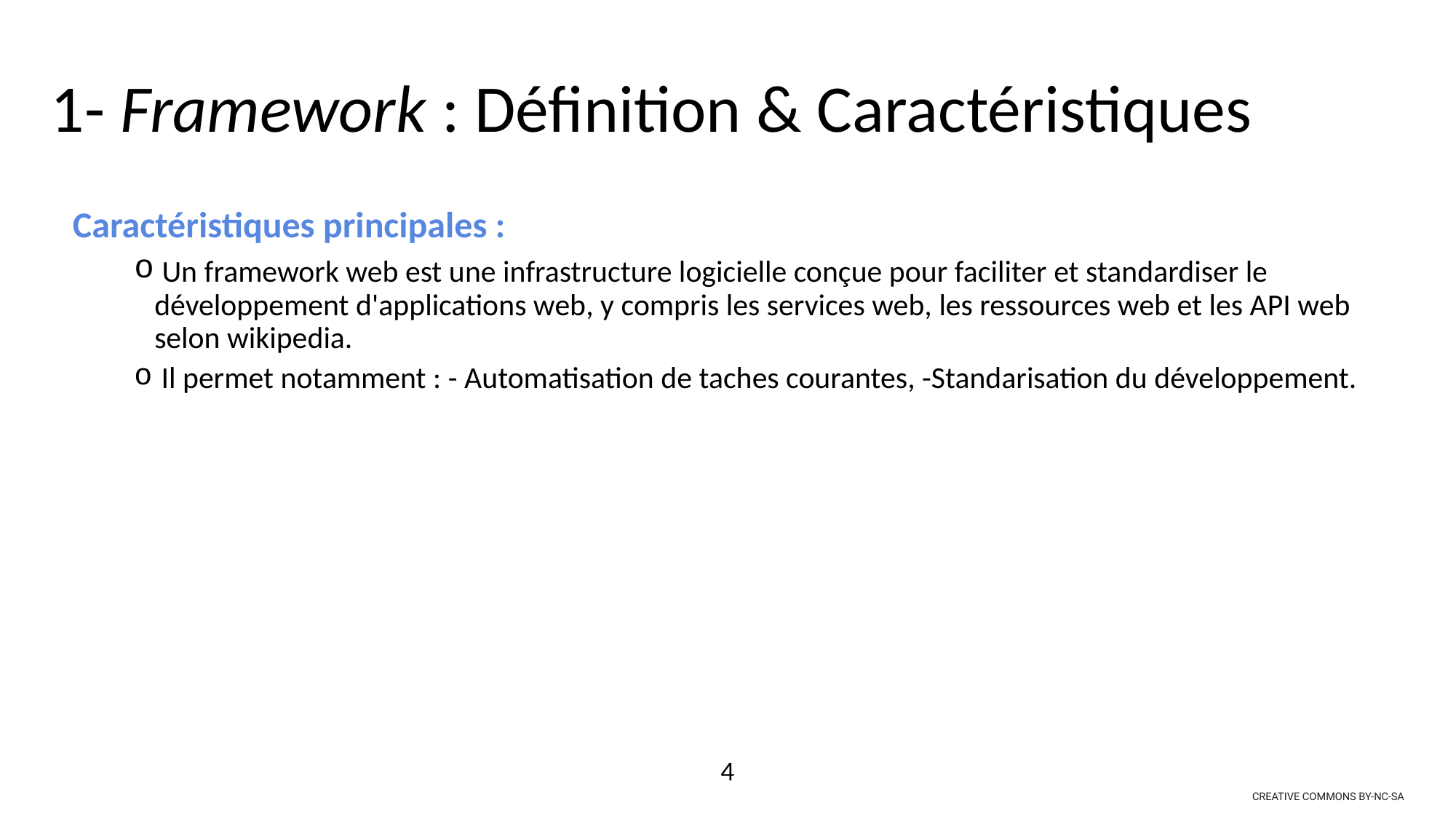

1- Framework : Définition & Caractéristiques
Caractéristiques principales :
 Un framework web est une infrastructure logicielle conçue pour faciliter et standardiser le développement d'applications web, y compris les services web, les ressources web et les API web selon wikipedia.
 Il permet notamment : - Automatisation de taches courantes, -Standarisation du développement.

4
CREATIVE COMMONS BY-NC-SA